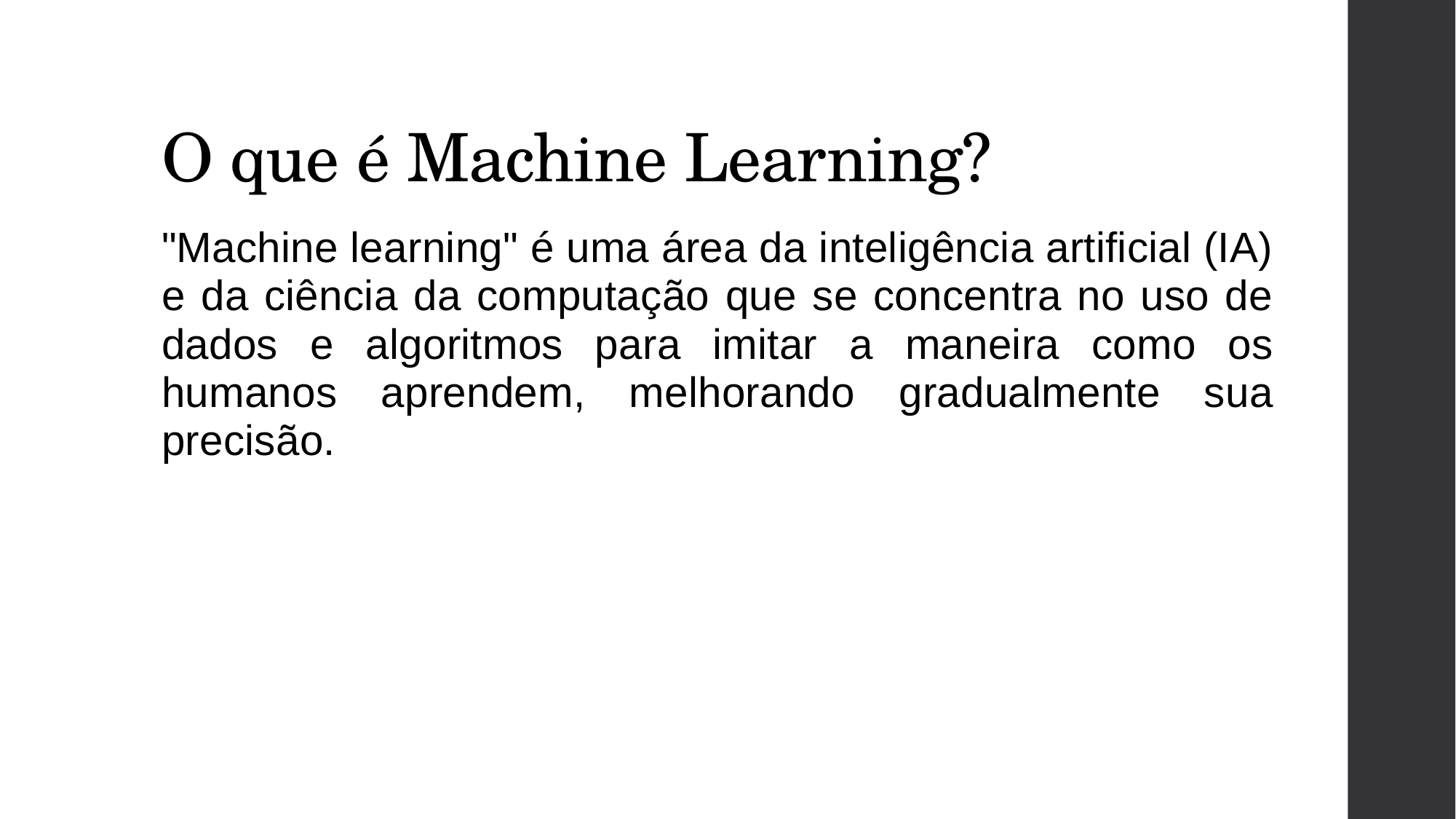

# O que é Machine Learning?
"Machine learning" é uma área da inteligência artificial (IA) e da ciência da computação que se concentra no uso de dados e algoritmos para imitar a maneira como os humanos aprendem, melhorando gradualmente sua precisão.